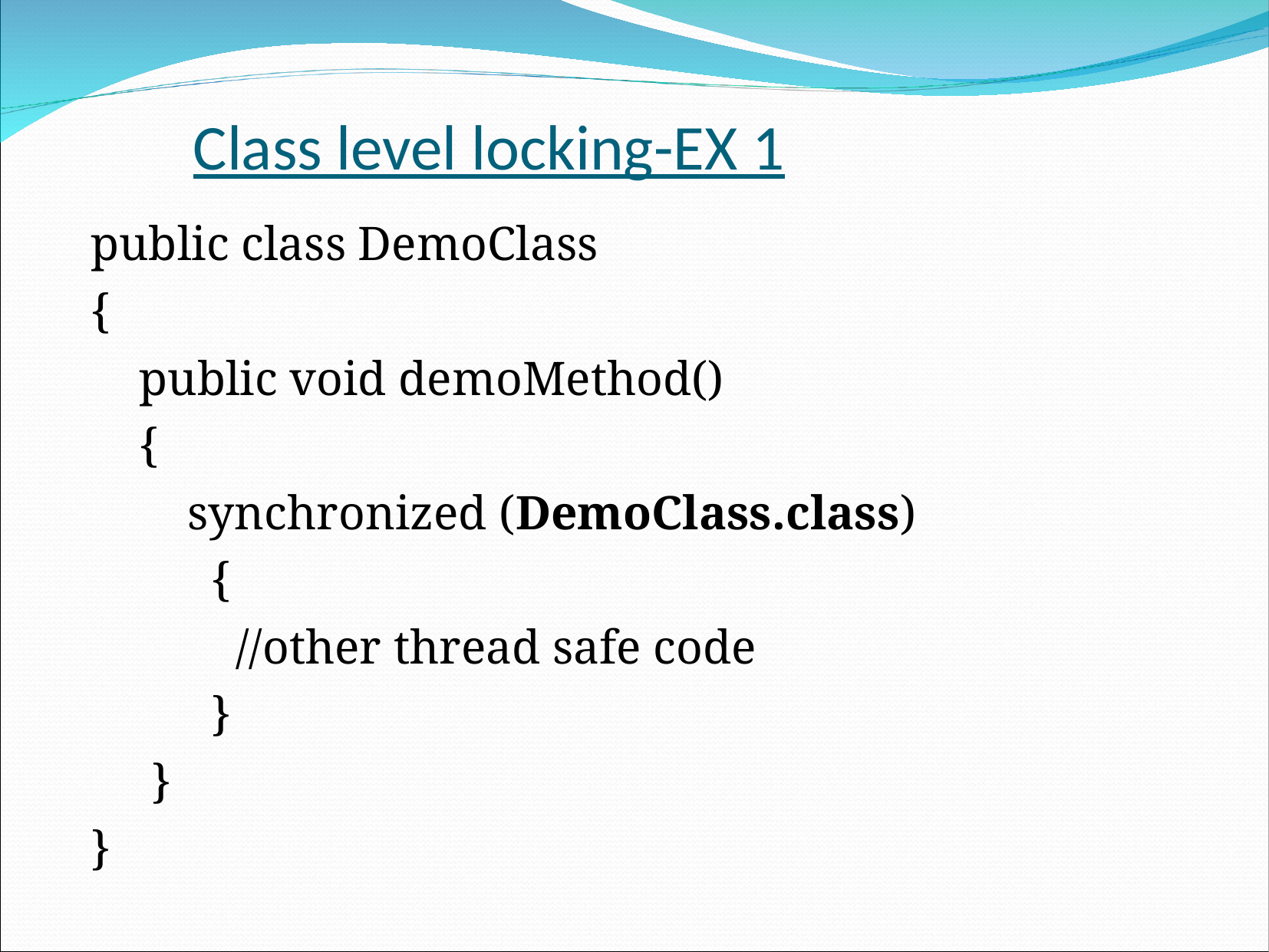

Class level locking-EX 1

public class DemoClass
{
    public void demoMethod()
    {
        synchronized (DemoClass.class)
          {
            //other thread safe code
          }
     }
}